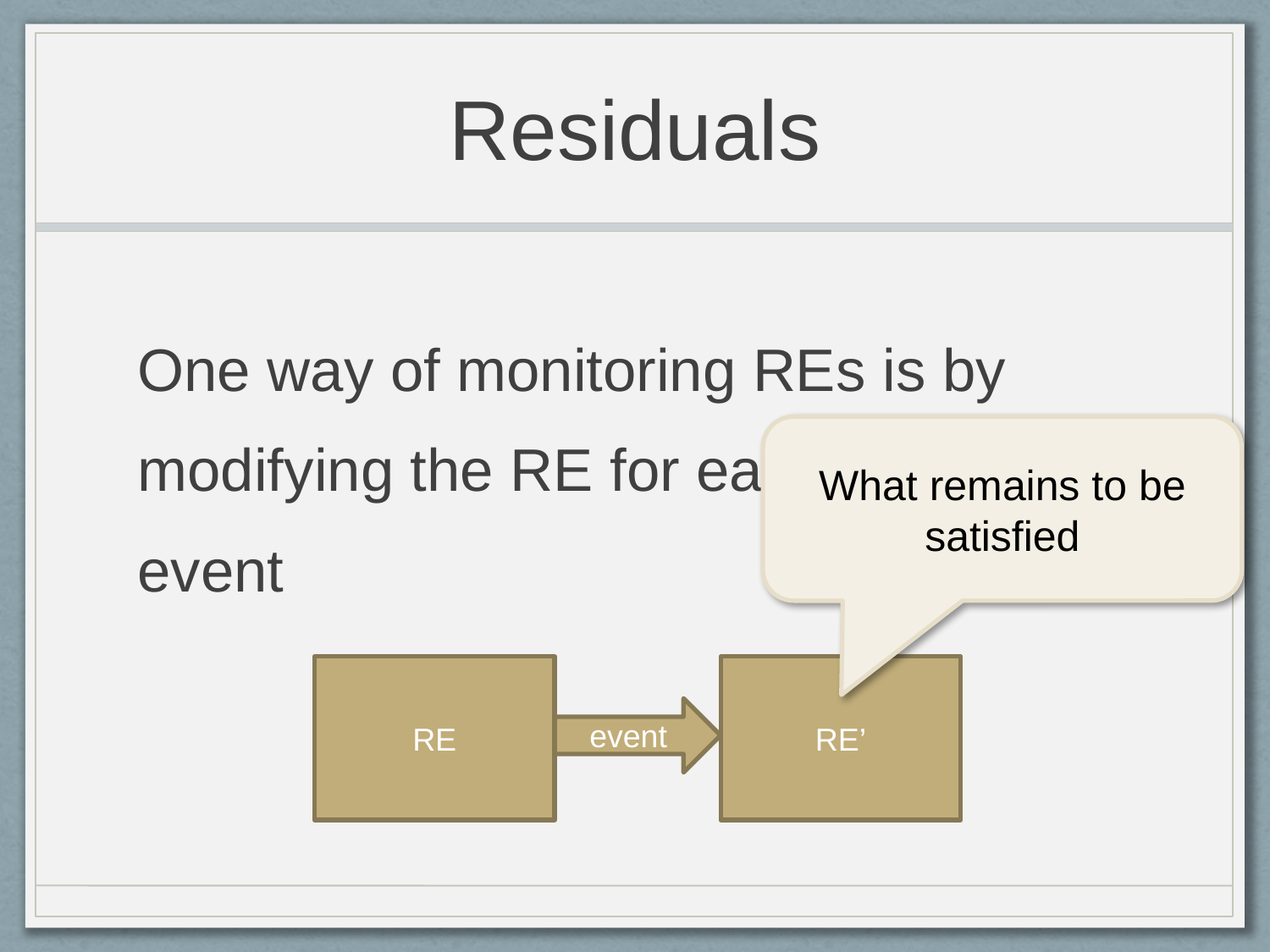

# Residuals
One way of monitoring REs is by modifying the RE for each observed event

What remains to be satisfied
RE
RE’
event